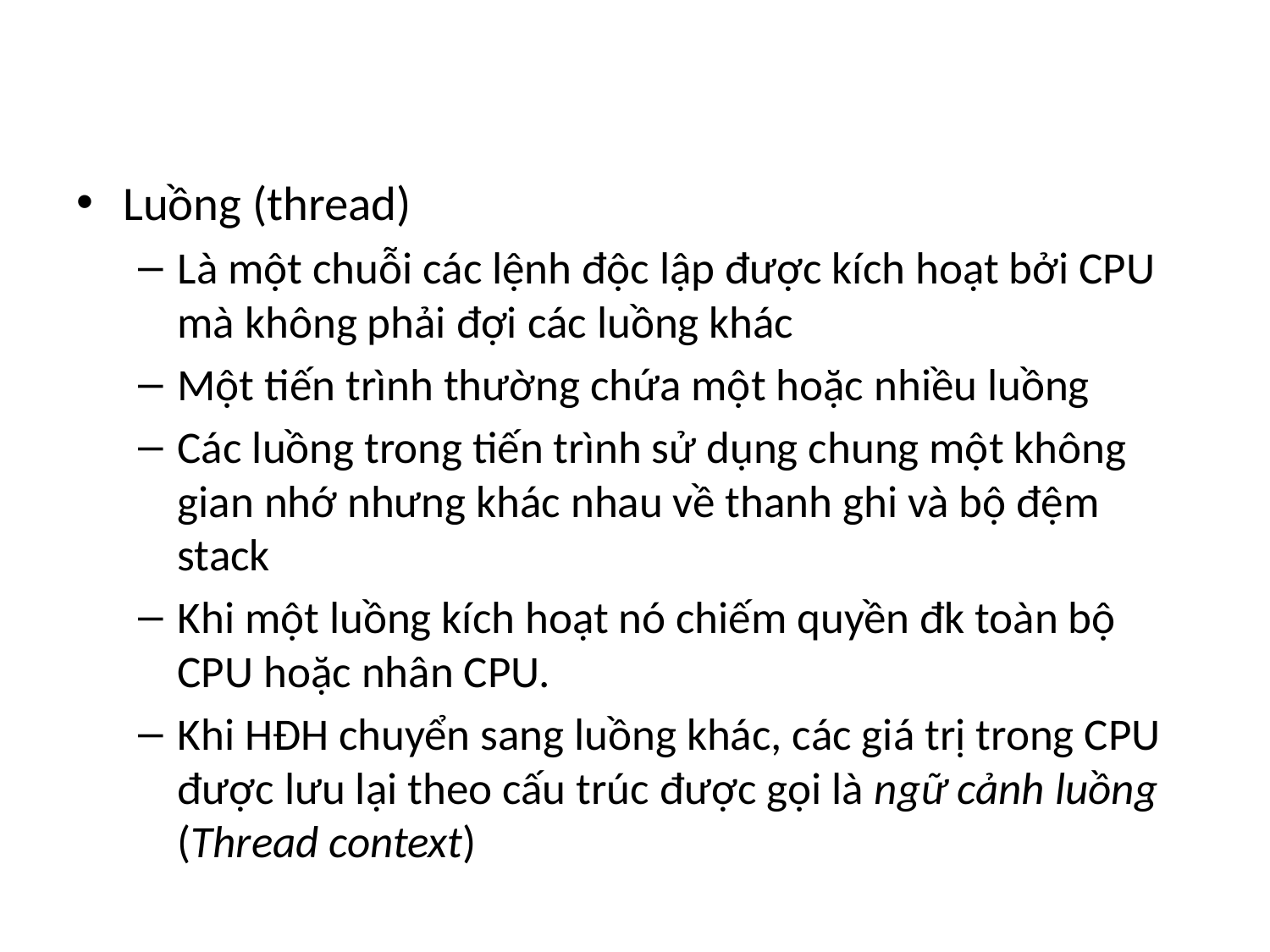

#
Luồng (thread)
Là một chuỗi các lệnh độc lập được kích hoạt bởi CPU mà không phải đợi các luồng khác
Một tiến trình thường chứa một hoặc nhiều luồng
Các luồng trong tiến trình sử dụng chung một không gian nhớ nhưng khác nhau về thanh ghi và bộ đệm stack
Khi một luồng kích hoạt nó chiếm quyền đk toàn bộ CPU hoặc nhân CPU.
Khi HĐH chuyển sang luồng khác, các giá trị trong CPU được lưu lại theo cấu trúc được gọi là ngữ cảnh luồng (Thread context)